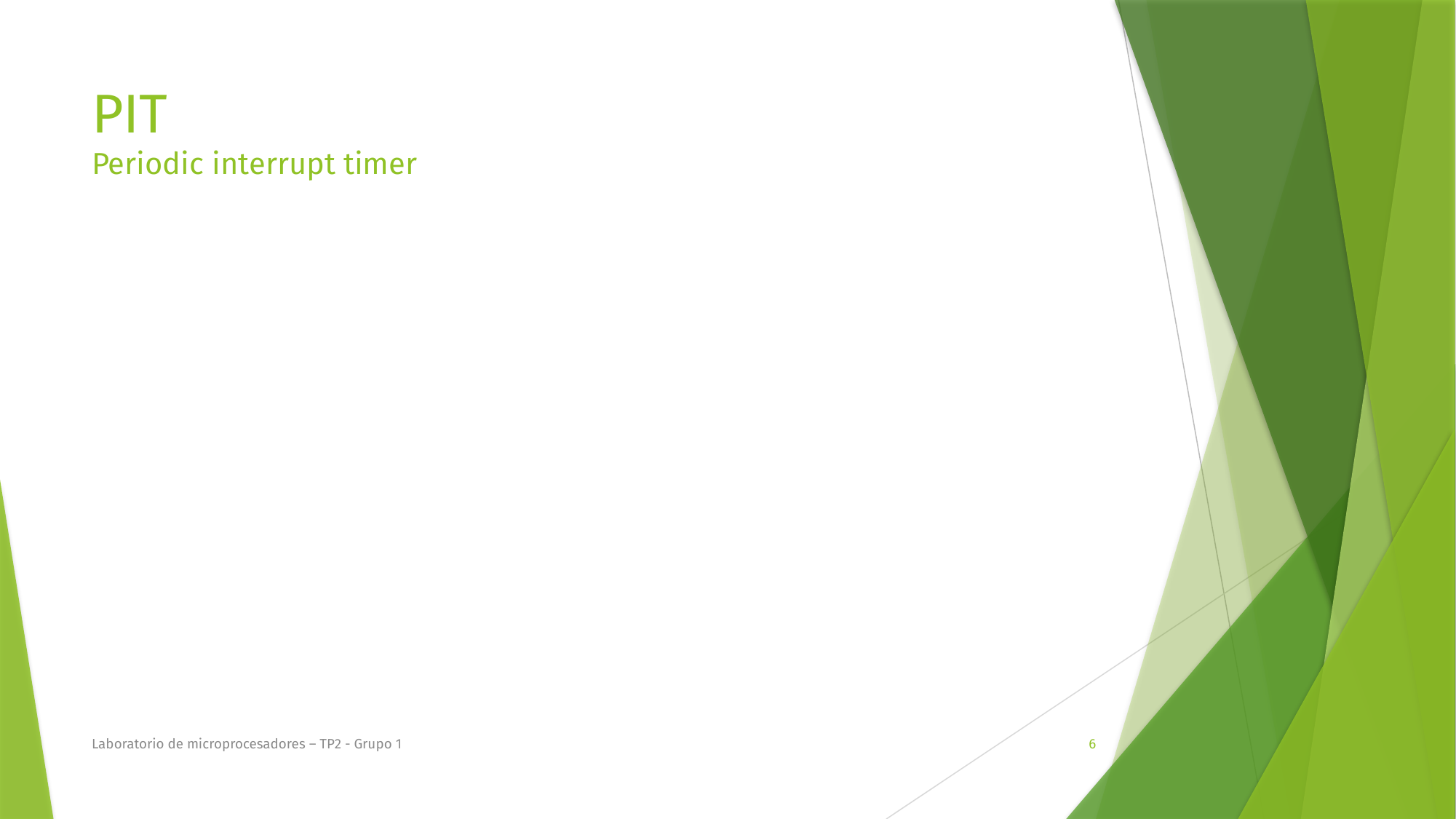

# PIT Periodic interrupt timer

Laboratorio de microprocesadores – TP2 - Grupo 1
6